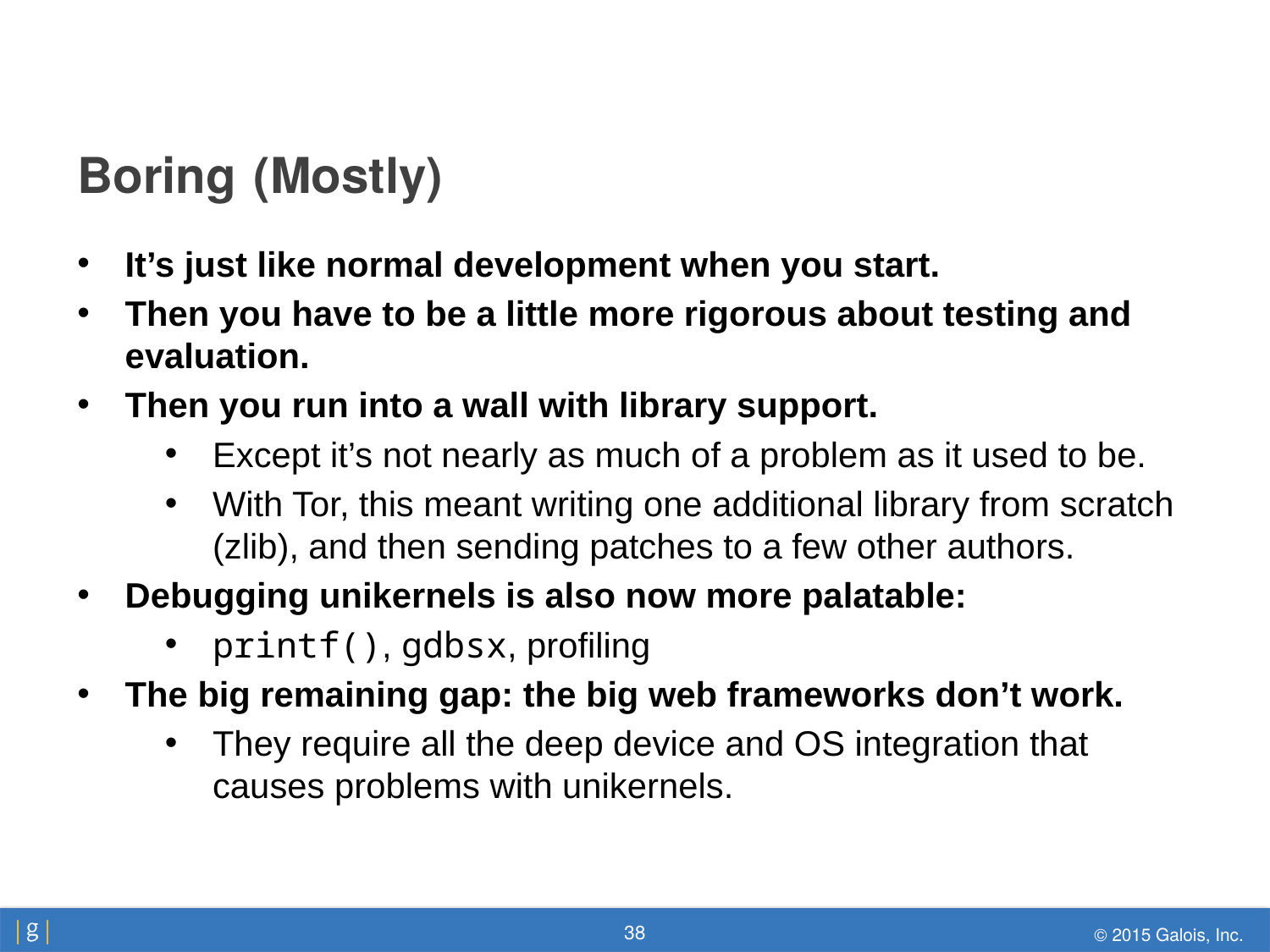

# Boring
(Mostly)
It’s just like normal development when you start.
Then you have to be a little more rigorous about testing and evaluation.
Then you run into a wall with library support.
Except it’s not nearly as much of a problem as it used to be.
With Tor, this meant writing one additional library from scratch (zlib), and then sending patches to a few other authors.
Debugging unikernels is also now more palatable:
printf(), gdbsx, profiling
The big remaining gap: the big web frameworks don’t work.
They require all the deep device and OS integration that causes problems with unikernels.